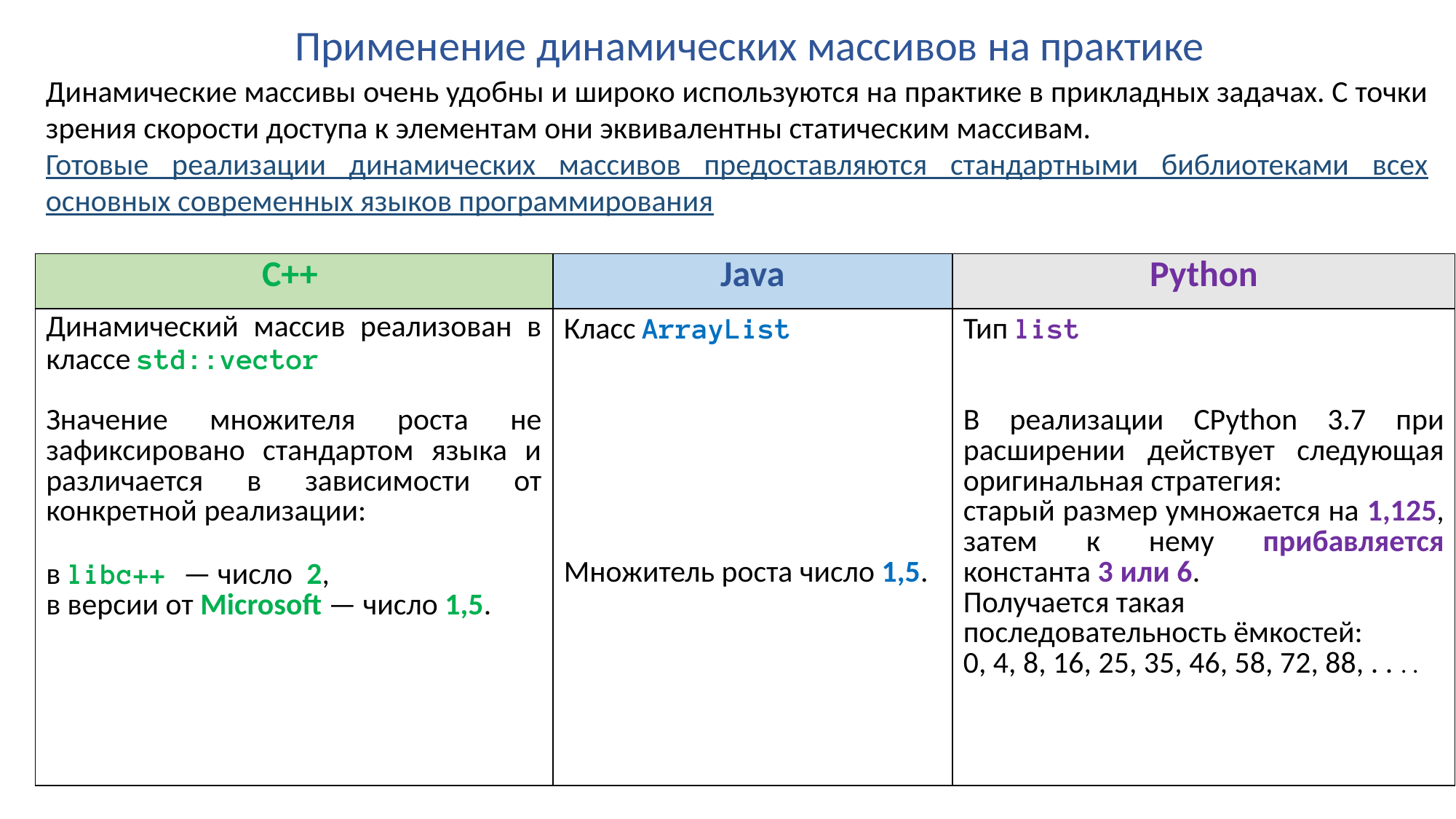

Применение динамических массивов на практике
Динамические массивы очень удобны и широко используются на практике в прикладных задачах. С точки зрения скорости доступа к элементам они эквивалентны статическим массивам.
Готовые реализации динамических массивов предоставляются стандартными библиотеками всех основных современных языков программирования
| C++ | Java | Python |
| --- | --- | --- |
| Динамический массив реализован в классе std::vector Значение множителя роста не зафиксировано стандартом языка и различается в зависимости от конкретной реализации: в libc++ — число 2, в версии от Microsoft — число 1,5. | Класс ArrayList Множитель роста число 1,5. | Тип list В реализации CPython 3.7 при расширении действует следующая оригинальная стратегия: старый размер умножается на 1,125, затем к нему прибавляется константа 3 или 6. Получается такая последовательность ёмкостей: 0, 4, 8, 16, 25, 35, 46, 58, 72, 88, . . . . |